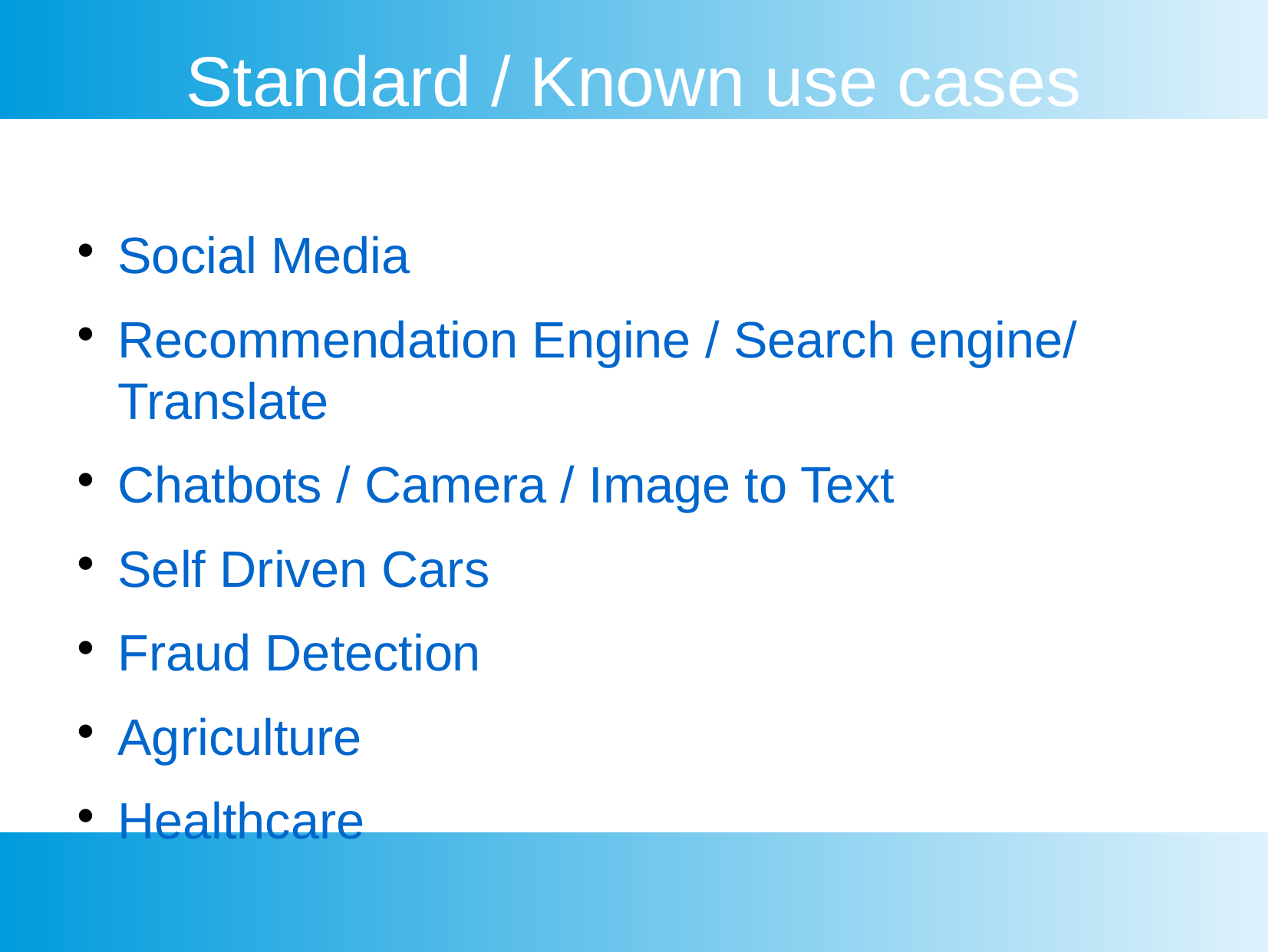

Standard / Known use cases
Social Media
Recommendation Engine / Search engine/ Translate
Chatbots / Camera / Image to Text
Self Driven Cars
Fraud Detection
Agriculture
Healthcare